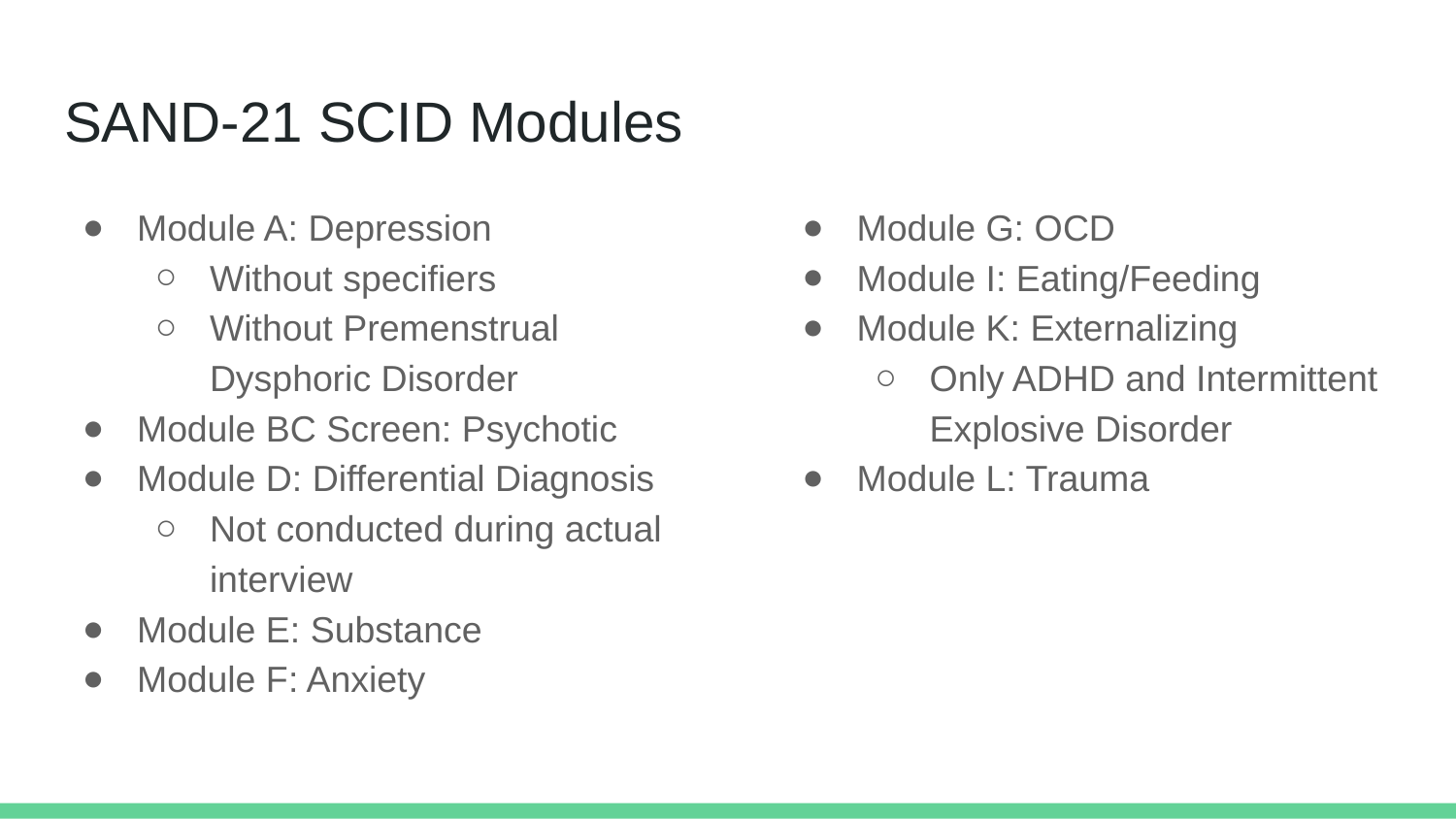

# SAND-21 SCID Modules
Module A: Depression
Without specifiers
Without Premenstrual Dysphoric Disorder
Module BC Screen: Psychotic
Module D: Differential Diagnosis
Not conducted during actual interview
Module E: Substance
Module F: Anxiety
Module G: OCD
Module I: Eating/Feeding
Module K: Externalizing
Only ADHD and Intermittent Explosive Disorder
Module L: Trauma